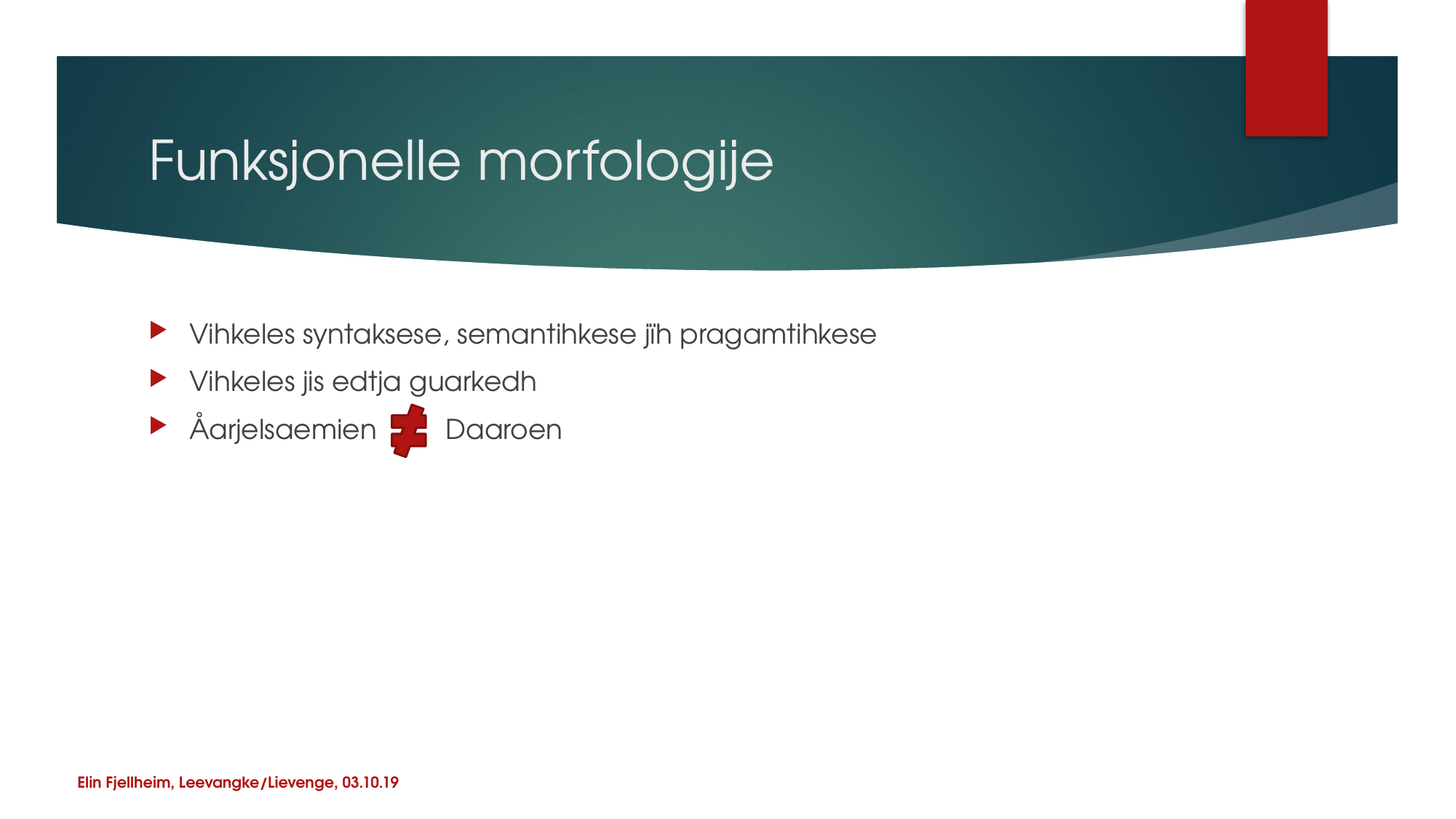

# Funksjonelle morfologije
Vihkeles syntaksese, semantihkese jïh pragamtihkese
Vihkeles jis edtja guarkedh
Åarjelsaemien         Daaroen

Elin Fjellheim, Leevangke/Lievenge, 03.10.19